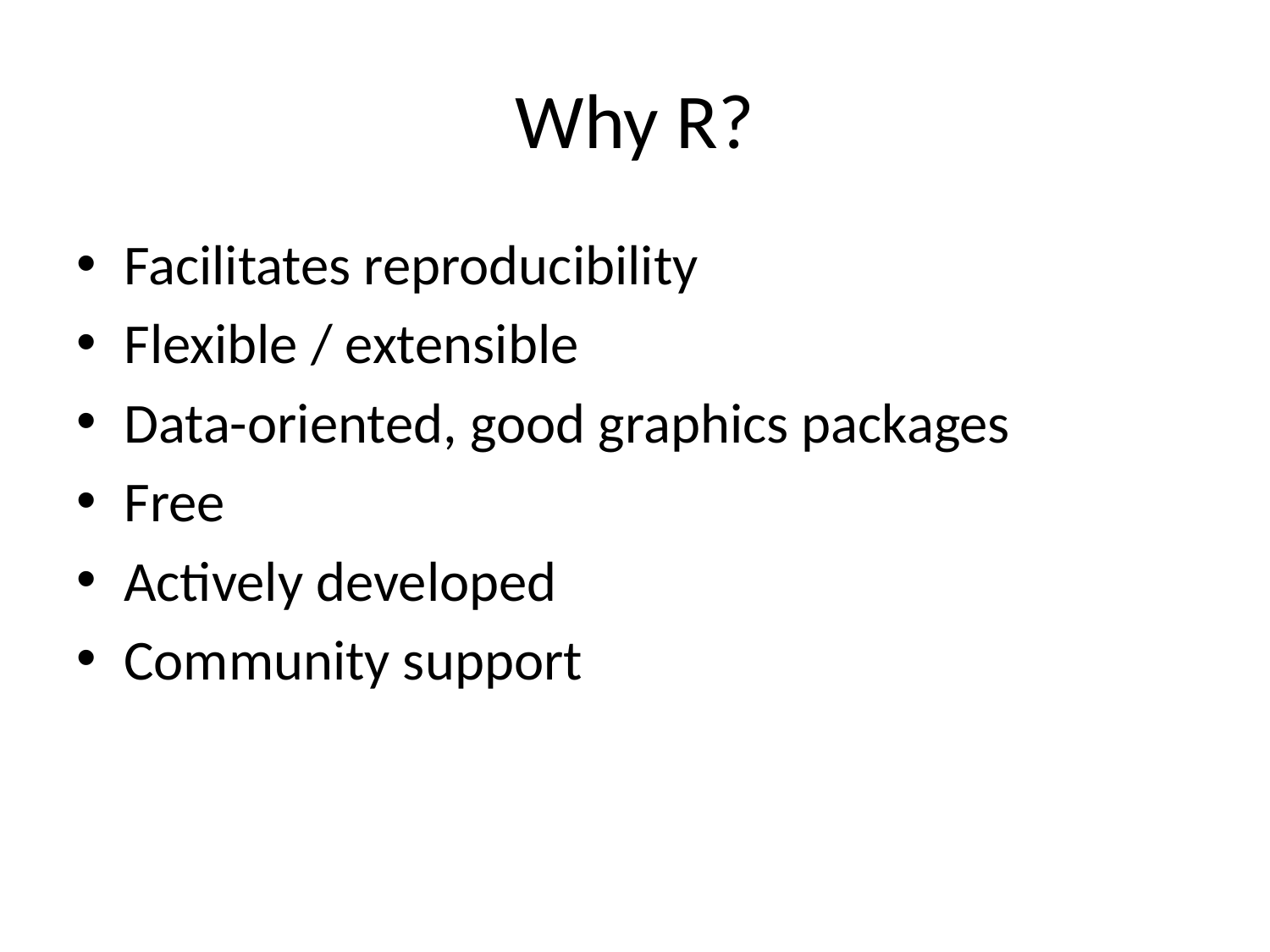

# Why R?
Facilitates reproducibility
Flexible / extensible
Data-oriented, good graphics packages
Free
Actively developed
Community support